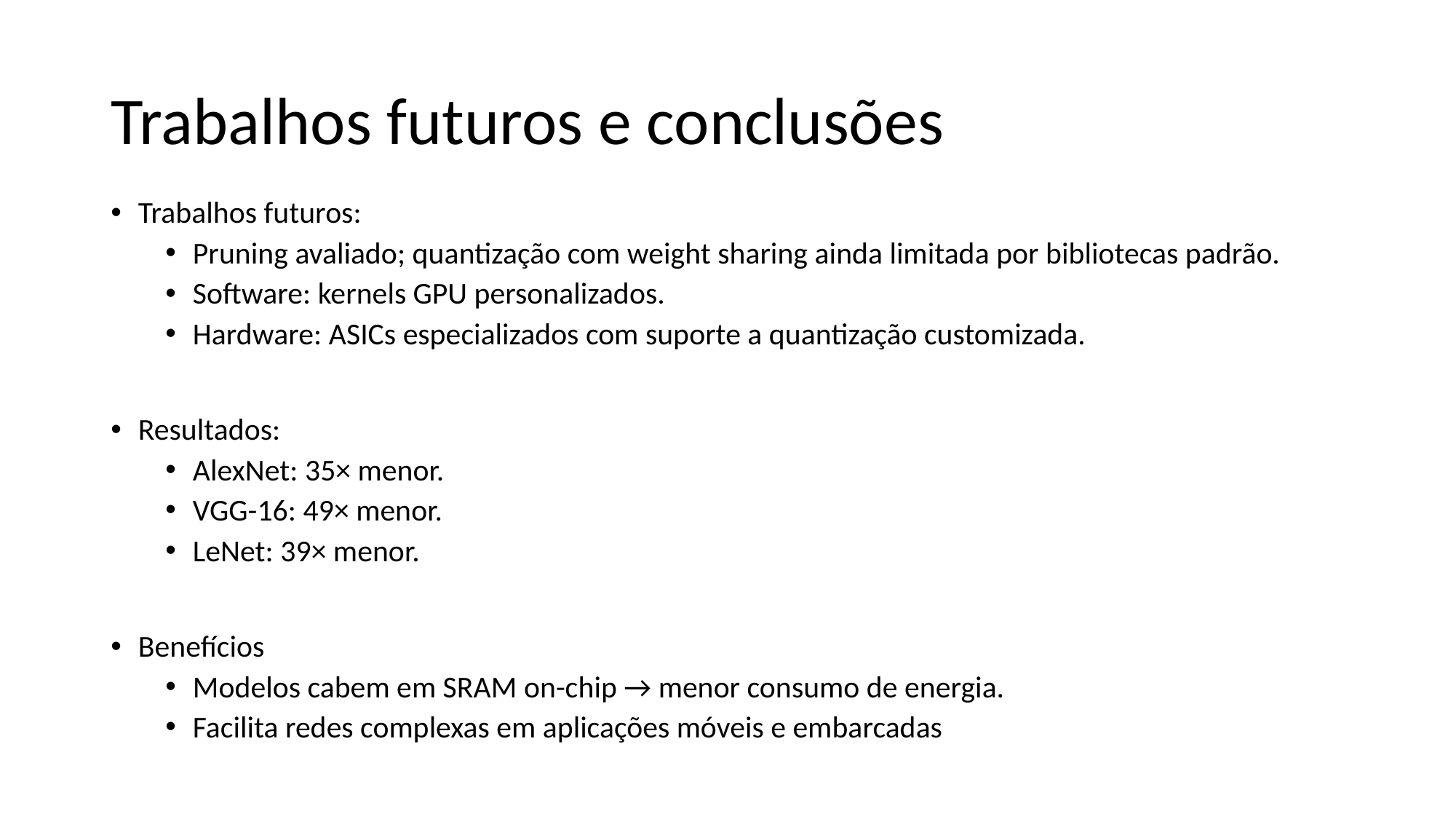

# Trabalhos futuros e conclusões
Trabalhos futuros:
Pruning avaliado; quantização com weight sharing ainda limitada por bibliotecas padrão.
Software: kernels GPU personalizados.
Hardware: ASICs especializados com suporte a quantização customizada.

Resultados:
AlexNet: 35× menor.
VGG-16: 49× menor.
LeNet: 39× menor.

Benefícios
Modelos cabem em SRAM on-chip → menor consumo de energia.
Facilita redes complexas em aplicações móveis e embarcadas